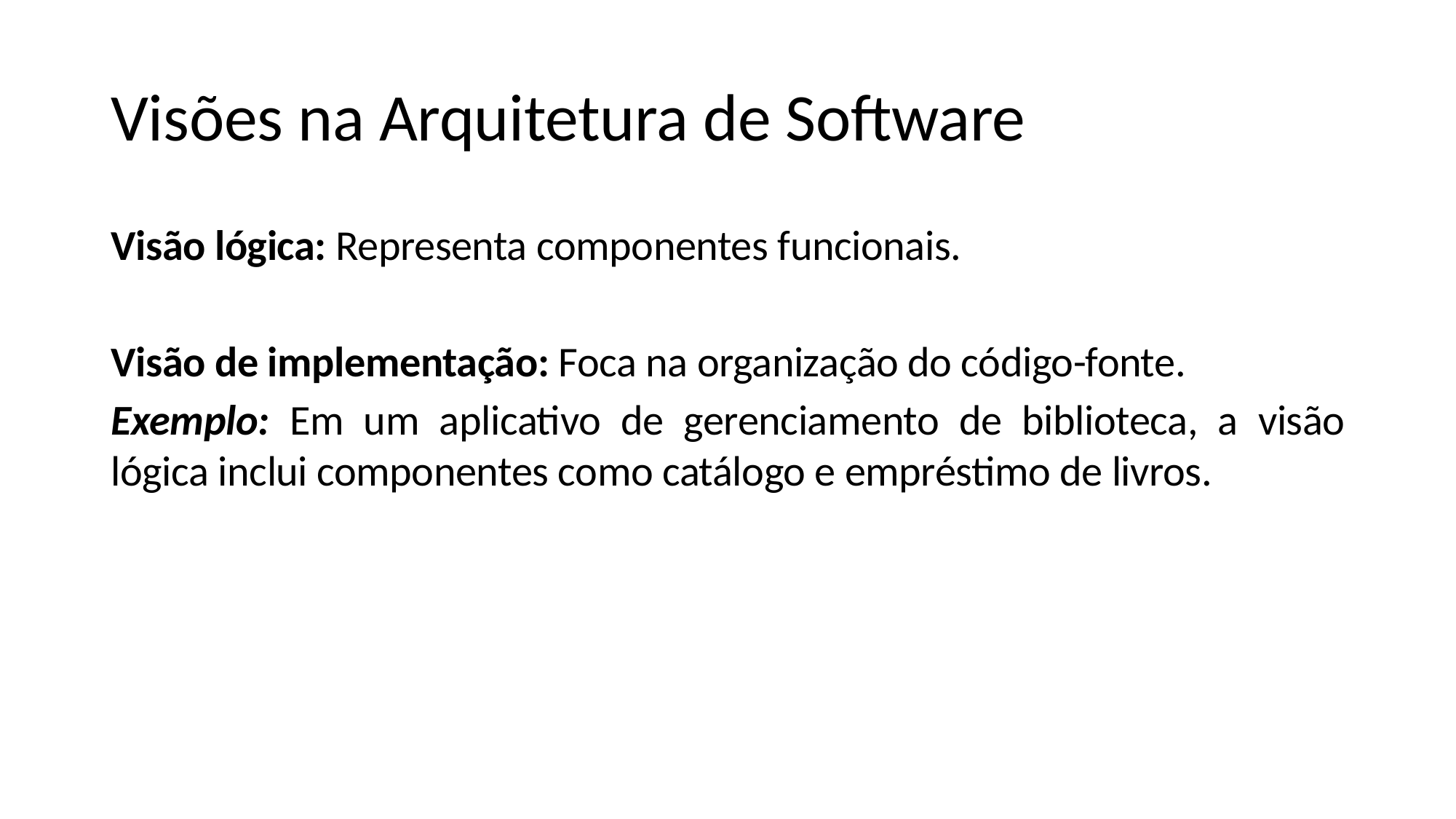

# Visões na Arquitetura de Software
Visão lógica: Representa componentes funcionais.

Visão de implementação: Foca na organização do código-fonte.
Exemplo: Em um aplicativo de gerenciamento de biblioteca, a visão lógica inclui componentes como catálogo e empréstimo de livros.